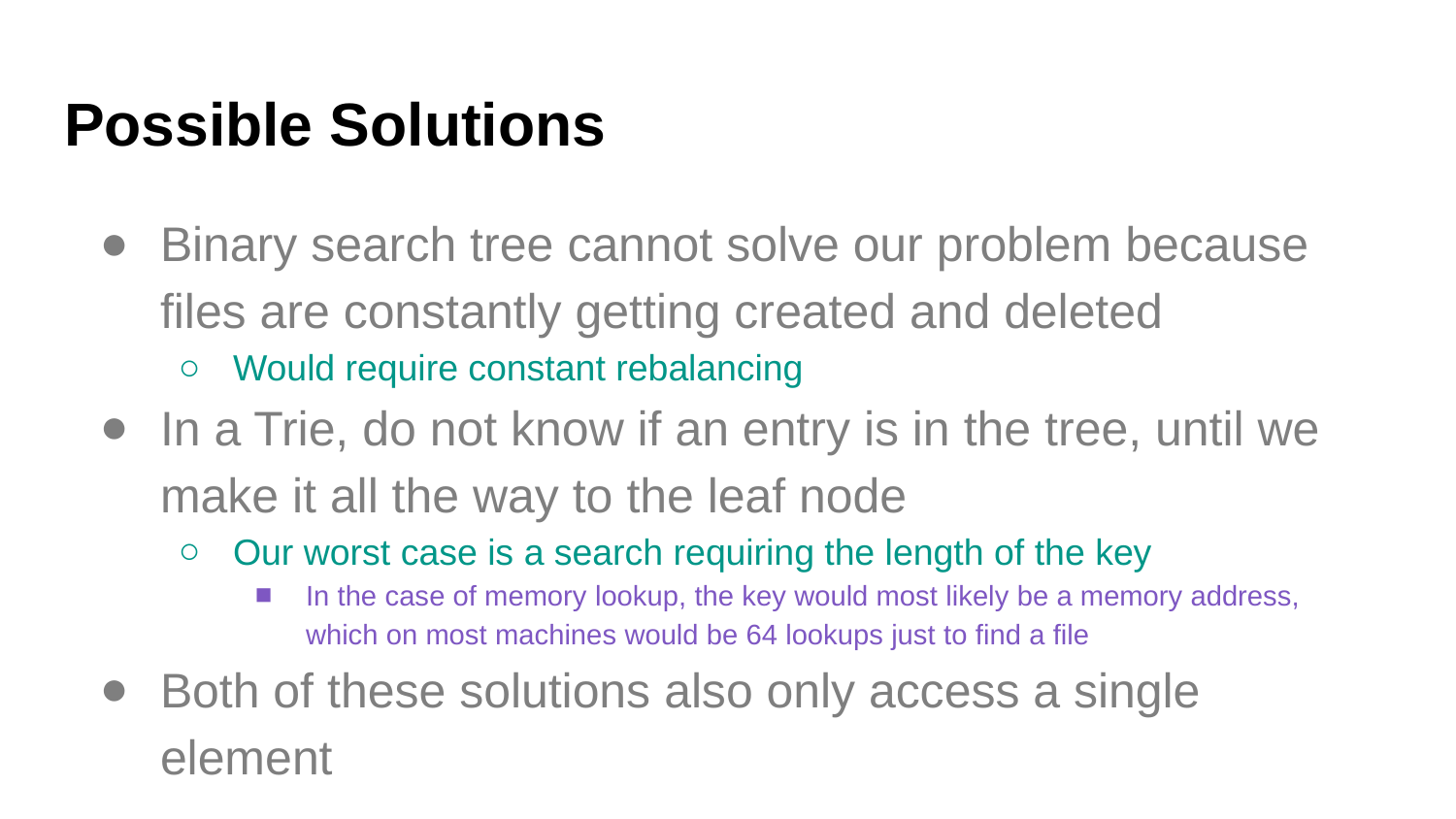

# Possible Solutions
Binary search tree cannot solve our problem because files are constantly getting created and deleted
Would require constant rebalancing
In a Trie, do not know if an entry is in the tree, until we make it all the way to the leaf node
Our worst case is a search requiring the length of the key
In the case of memory lookup, the key would most likely be a memory address, which on most machines would be 64 lookups just to find a file
Both of these solutions also only access a single  element